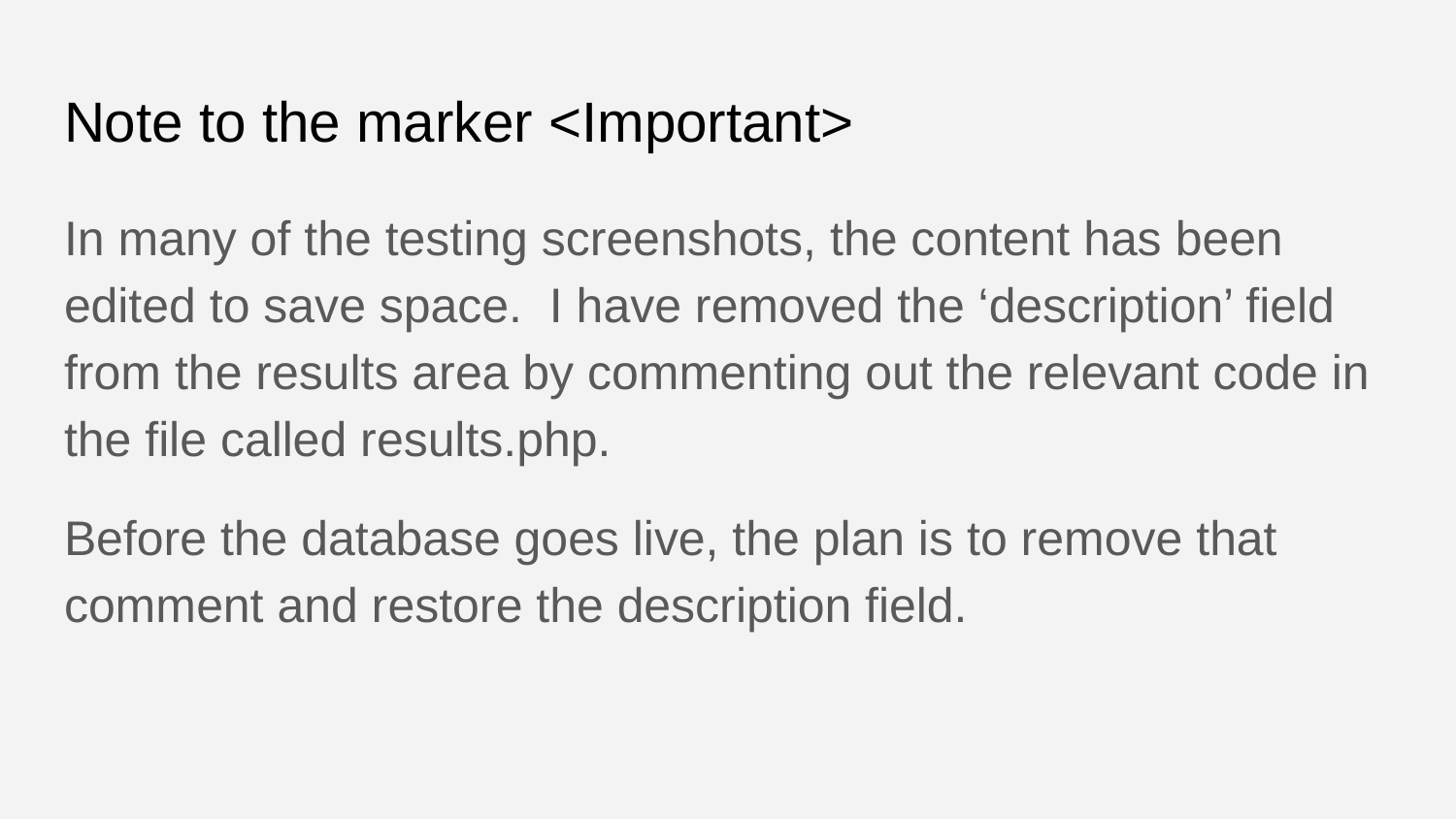

# Note to the marker <Important>
In many of the testing screenshots, the content has been edited to save space.  I have removed the ‘description’ field from the results area by commenting out the relevant code in the file called results.php.
Before the database goes live, the plan is to remove that comment and restore the description field.